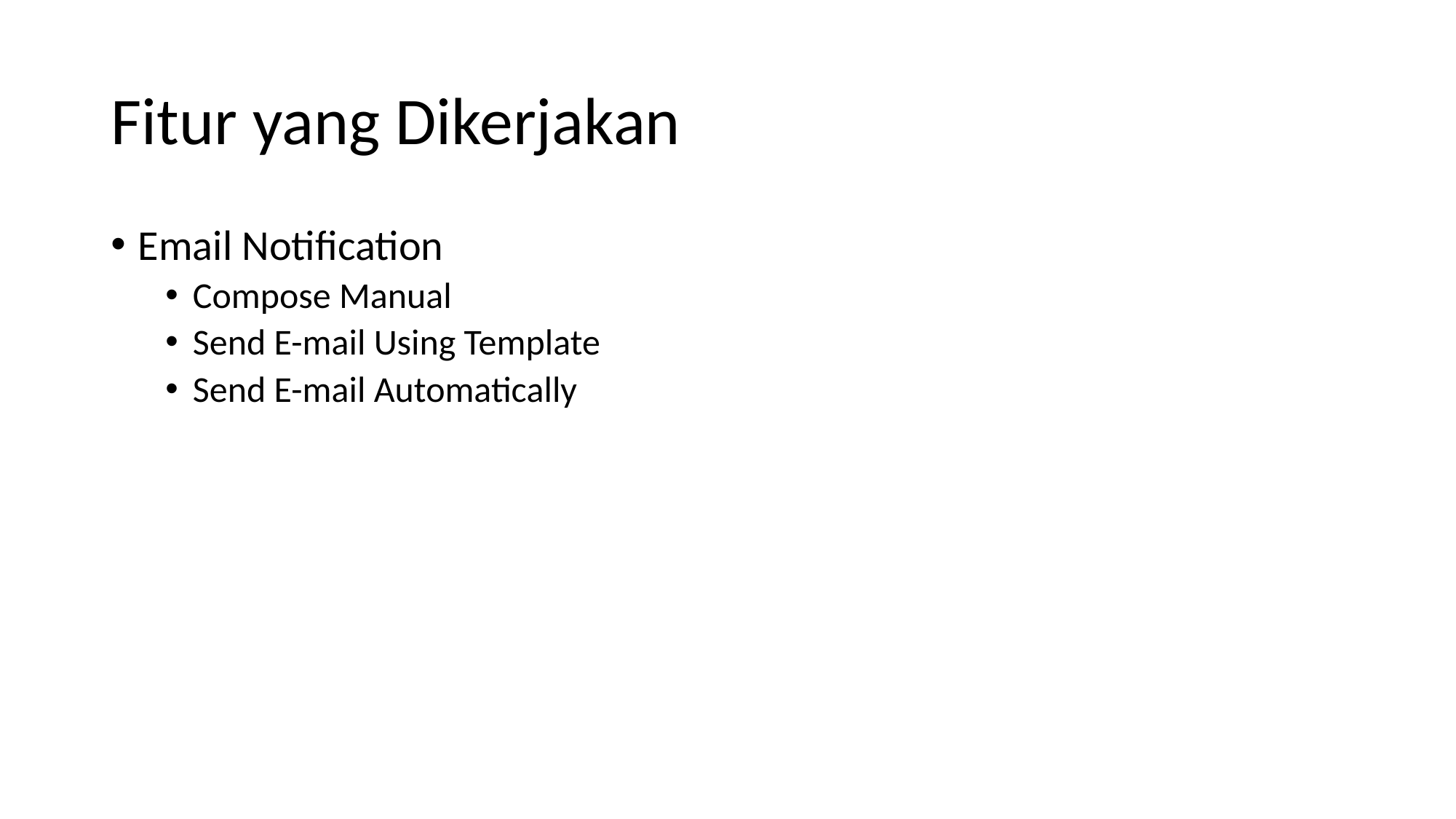

# Fitur yang Dikerjakan
Email Notification
Compose Manual
Send E-mail Using Template
Send E-mail Automatically